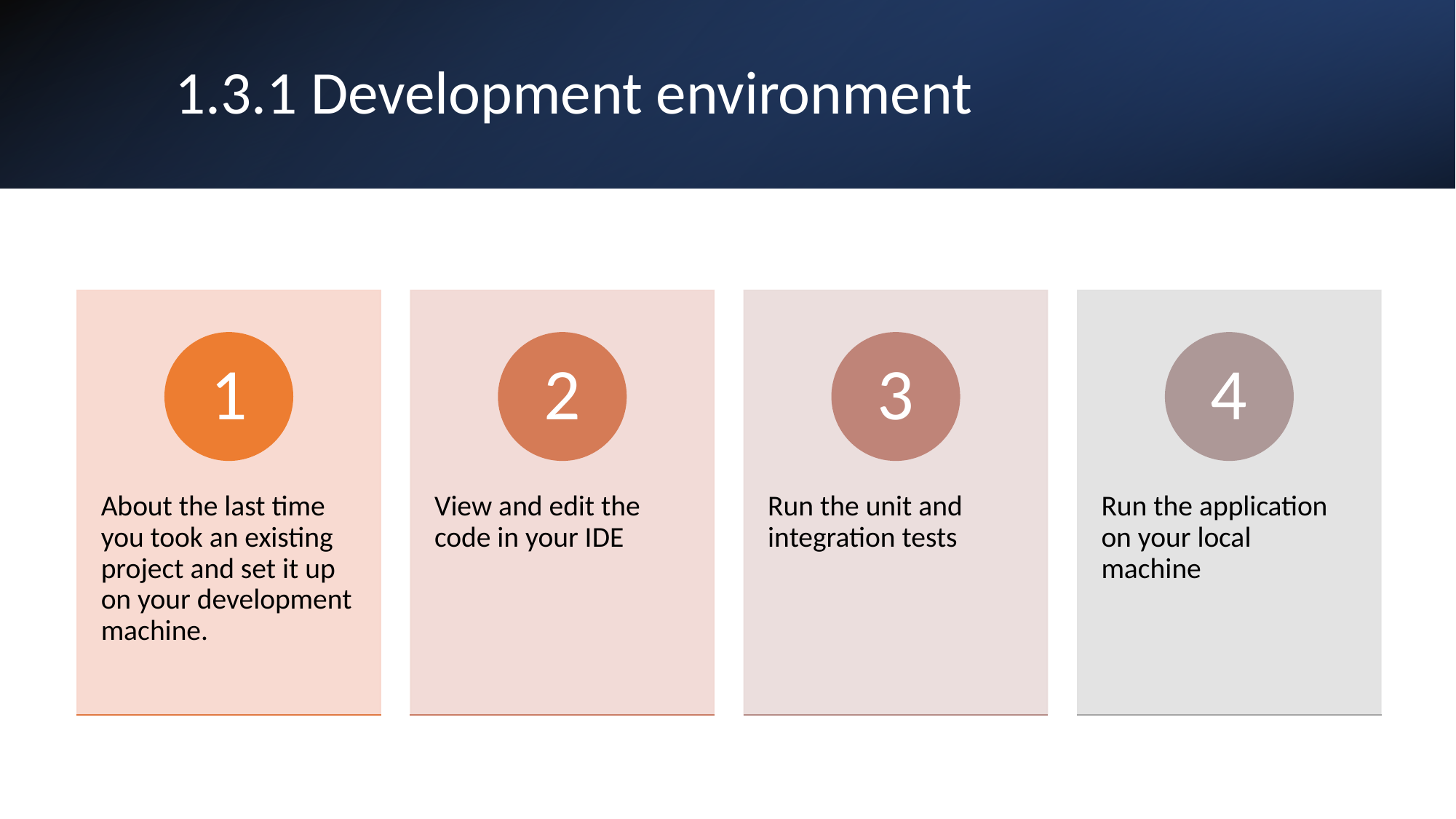

# 1.3.1 Development environment
About the last time you took an existing project and set it up on your development machine.
1
View and edit the code in your IDE
2
Run the unit and integration tests
3
Run the application on your local machine
4